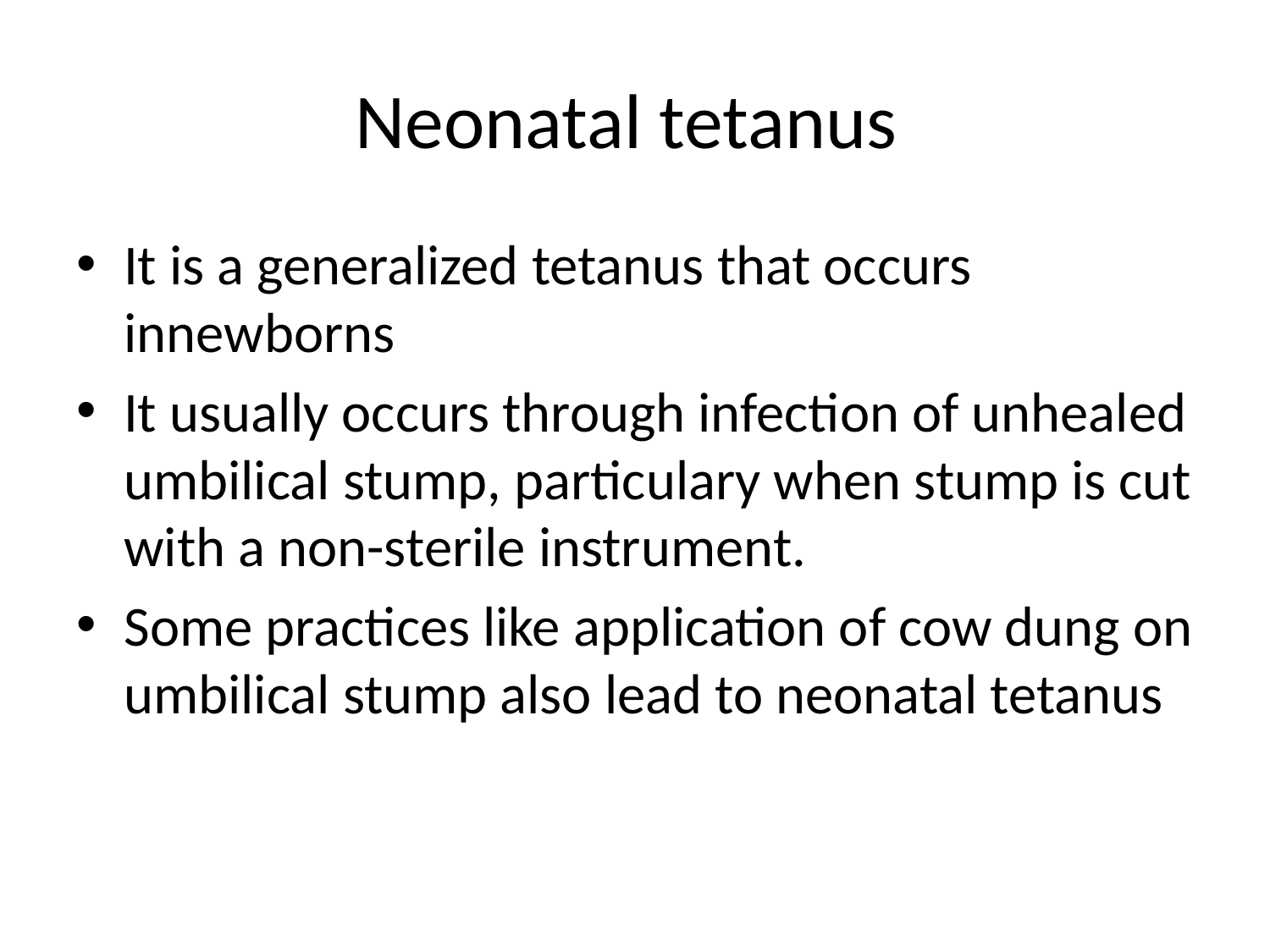

# Neonatal tetanus
It is a generalized tetanus that occurs innewborns
It usually occurs through infection of unhealed umbilical stump, particulary when stump is cut with a non-sterile instrument.
Some practices like application of cow dung on umbilical stump also lead to neonatal tetanus